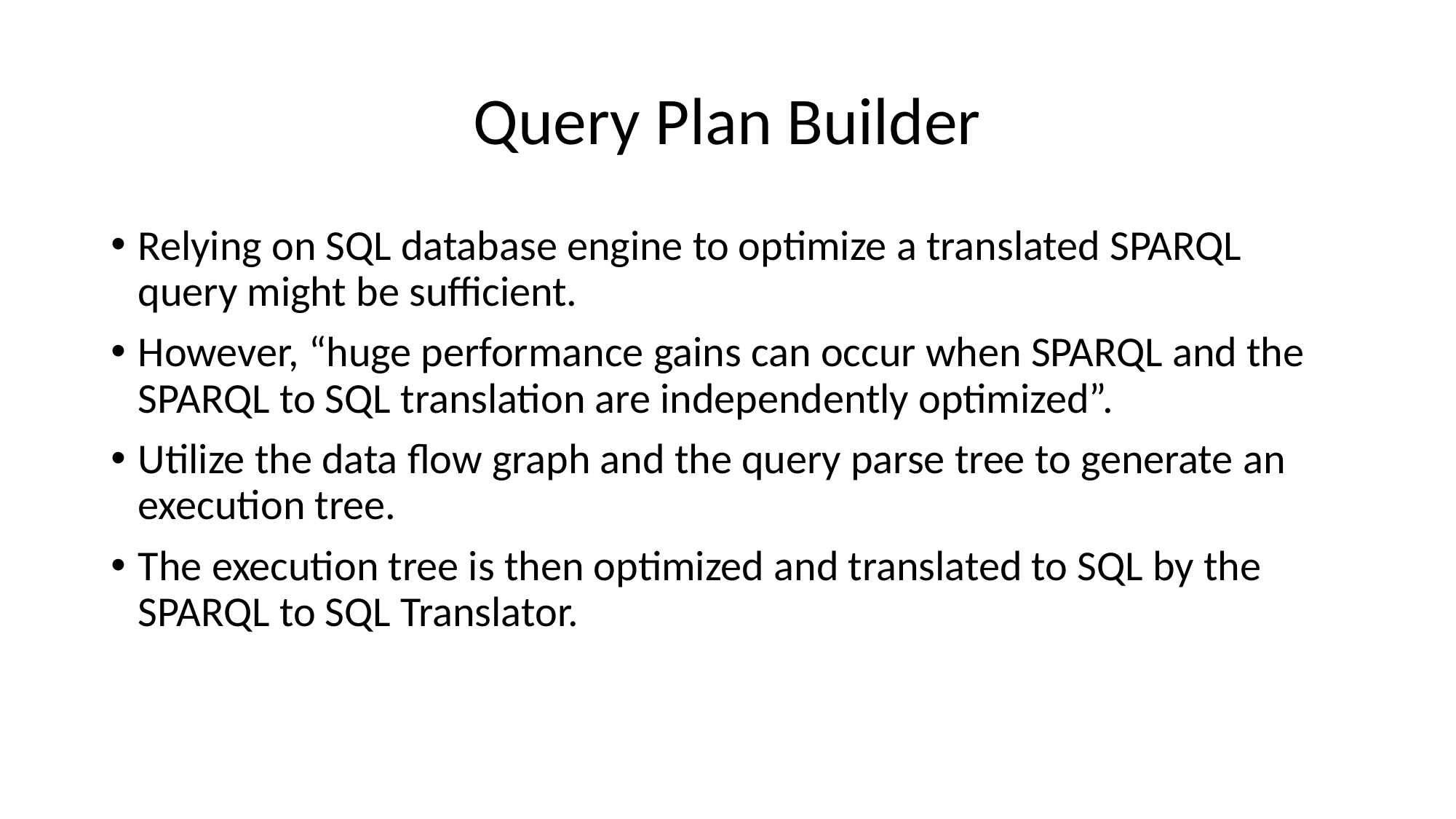

# Query Plan Builder
Relying on SQL database engine to optimize a translated SPARQL query might be sufficient.
However, “huge performance gains can occur when SPARQL and the SPARQL to SQL translation are independently optimized”.
Utilize the data flow graph and the query parse tree to generate an execution tree.
The execution tree is then optimized and translated to SQL by the SPARQL to SQL Translator.